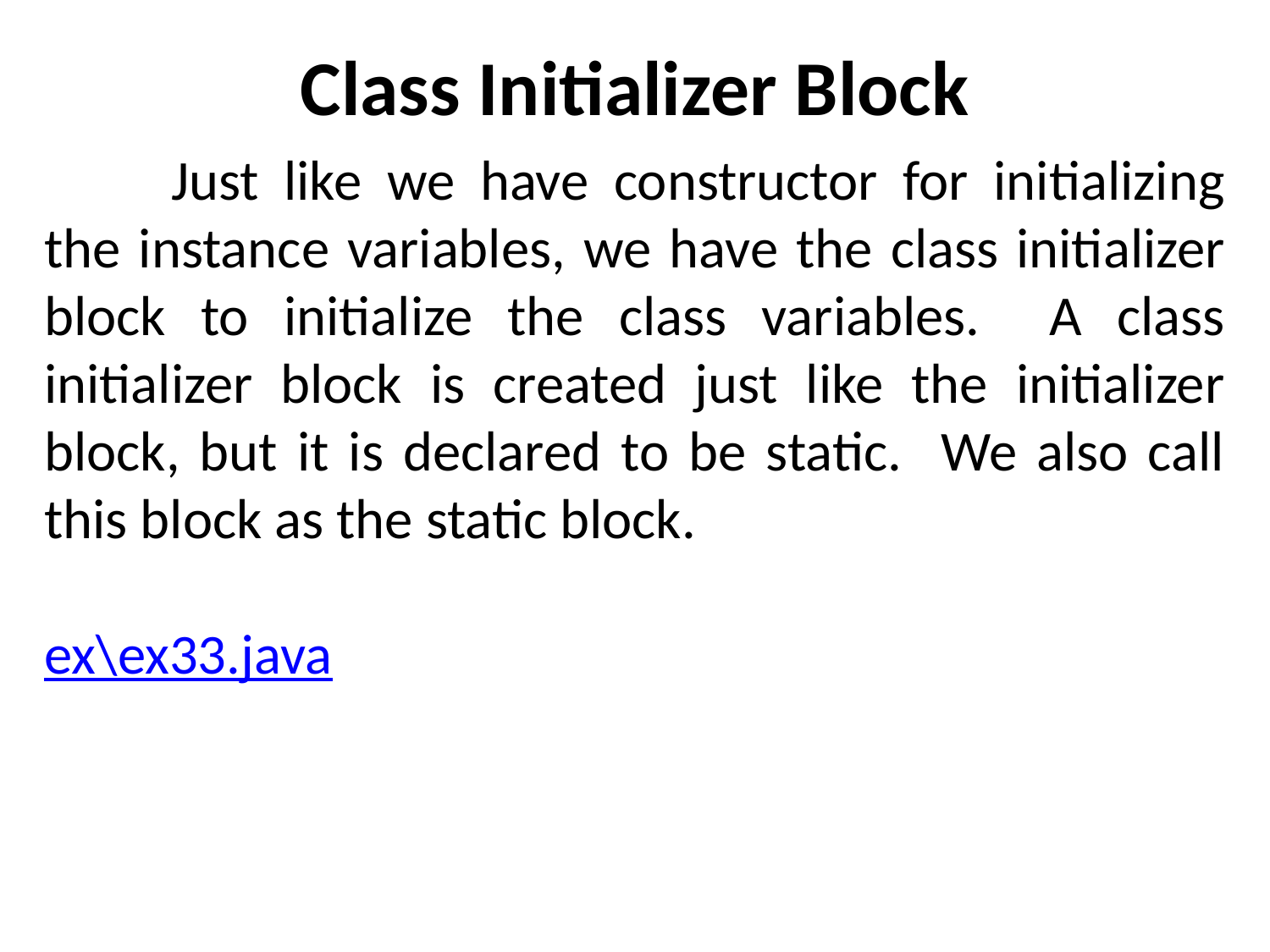

# Class Initializer Block
	Just like we have constructor for initializing the instance variables, we have the class initializer block to initialize the class variables.  A class initializer block is created just like the initializer block, but it is declared to be static.  We also call this block as the static block.

ex\ex33.java